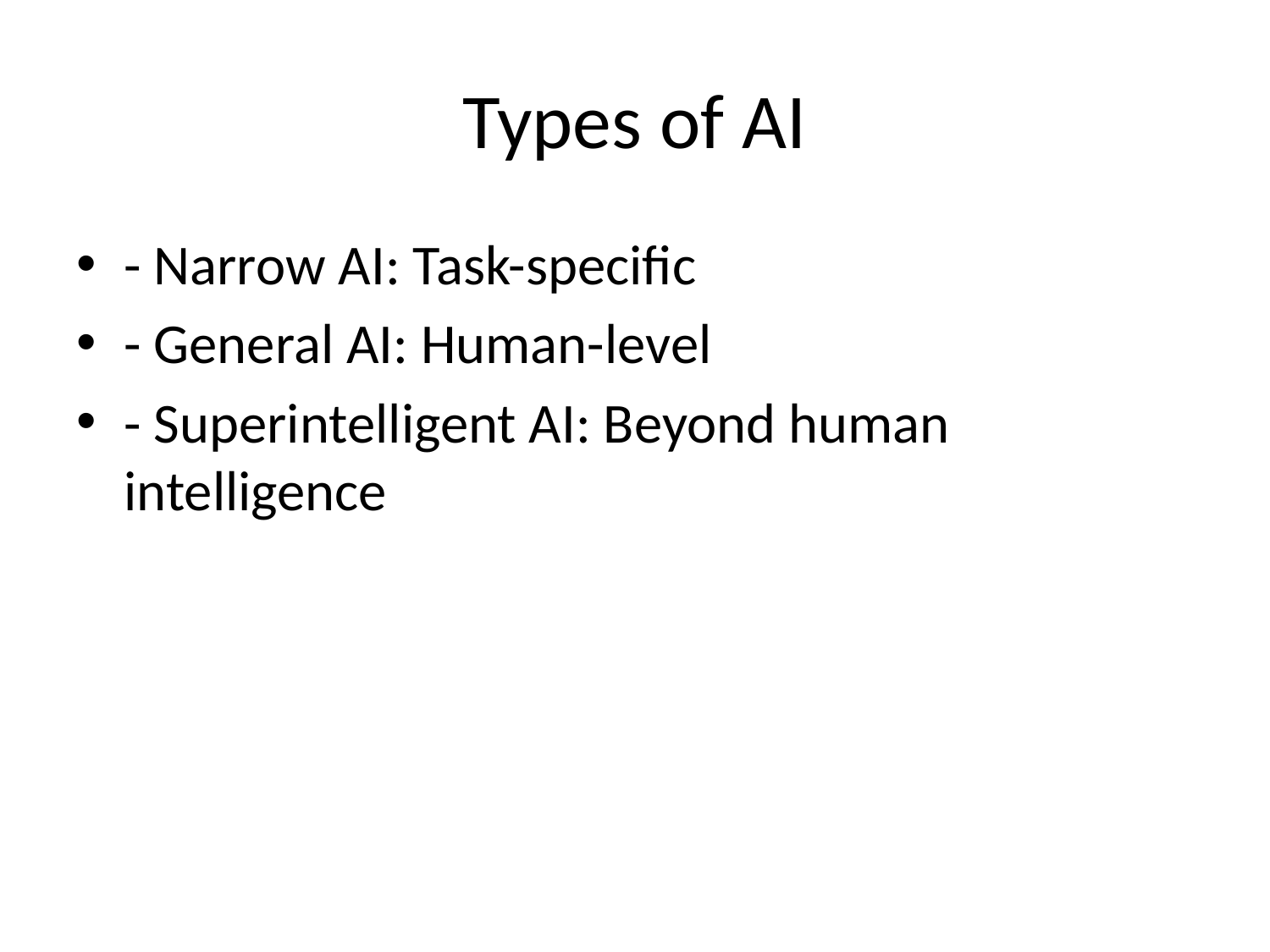

# Types of AI
- Narrow AI: Task-specific
- General AI: Human-level
- Superintelligent AI: Beyond human intelligence